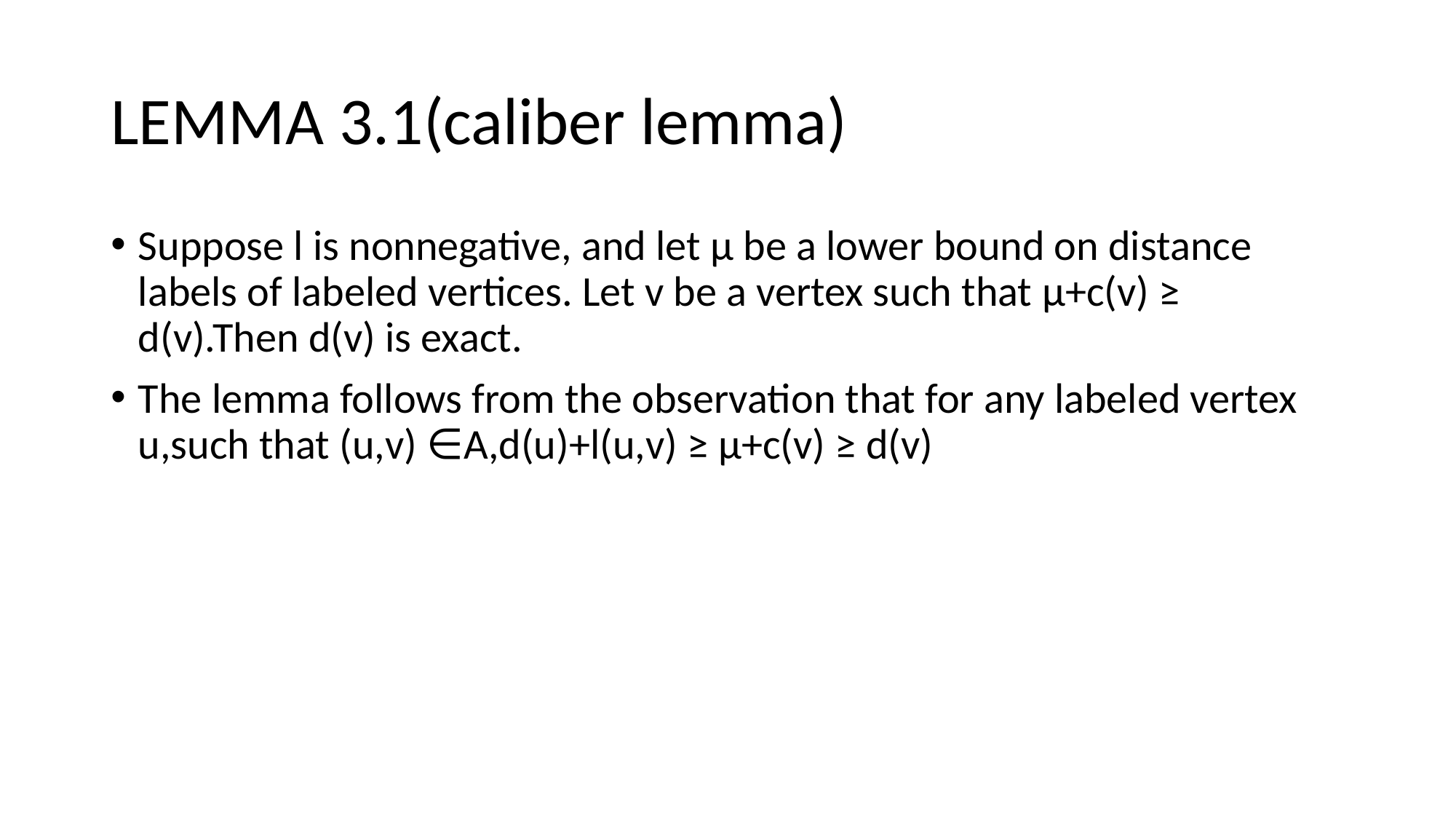

# LEMMA 3.1(caliber lemma)
Suppose l is nonnegative, and let μ be a lower bound on distance labels of labeled vertices. Let v be a vertex such that μ+c(v) ≥ d(v).Then d(v) is exact.
The lemma follows from the observation that for any labeled vertex u,such that (u,v) ∈A,d(u)+l(u,v) ≥ μ+c(v) ≥ d(v)